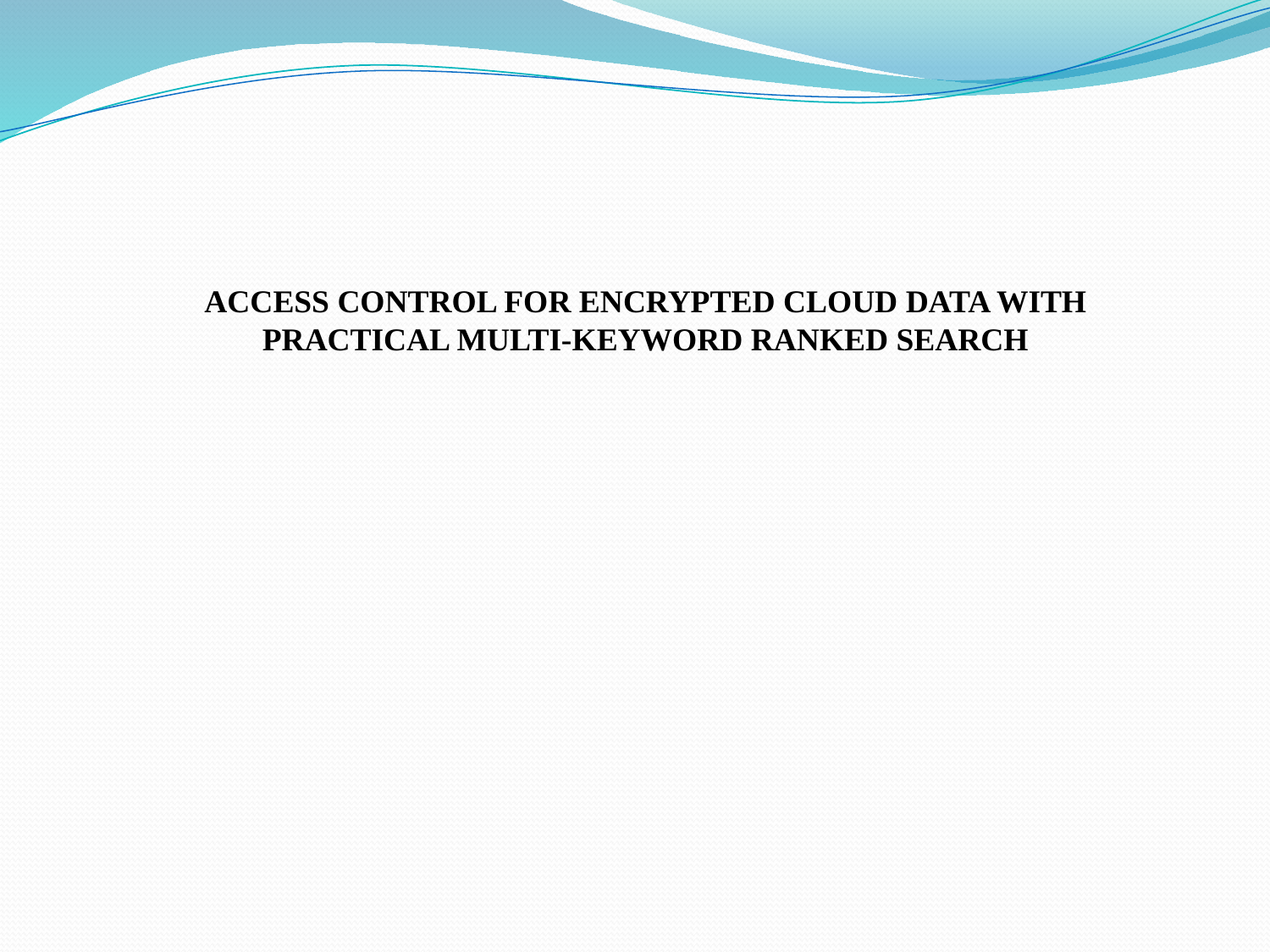

ACCESS CONTROL FOR ENCRYPTED CLOUD DATA WITH PRACTICAL MULTI-KEYWORD RANKED SEARCH